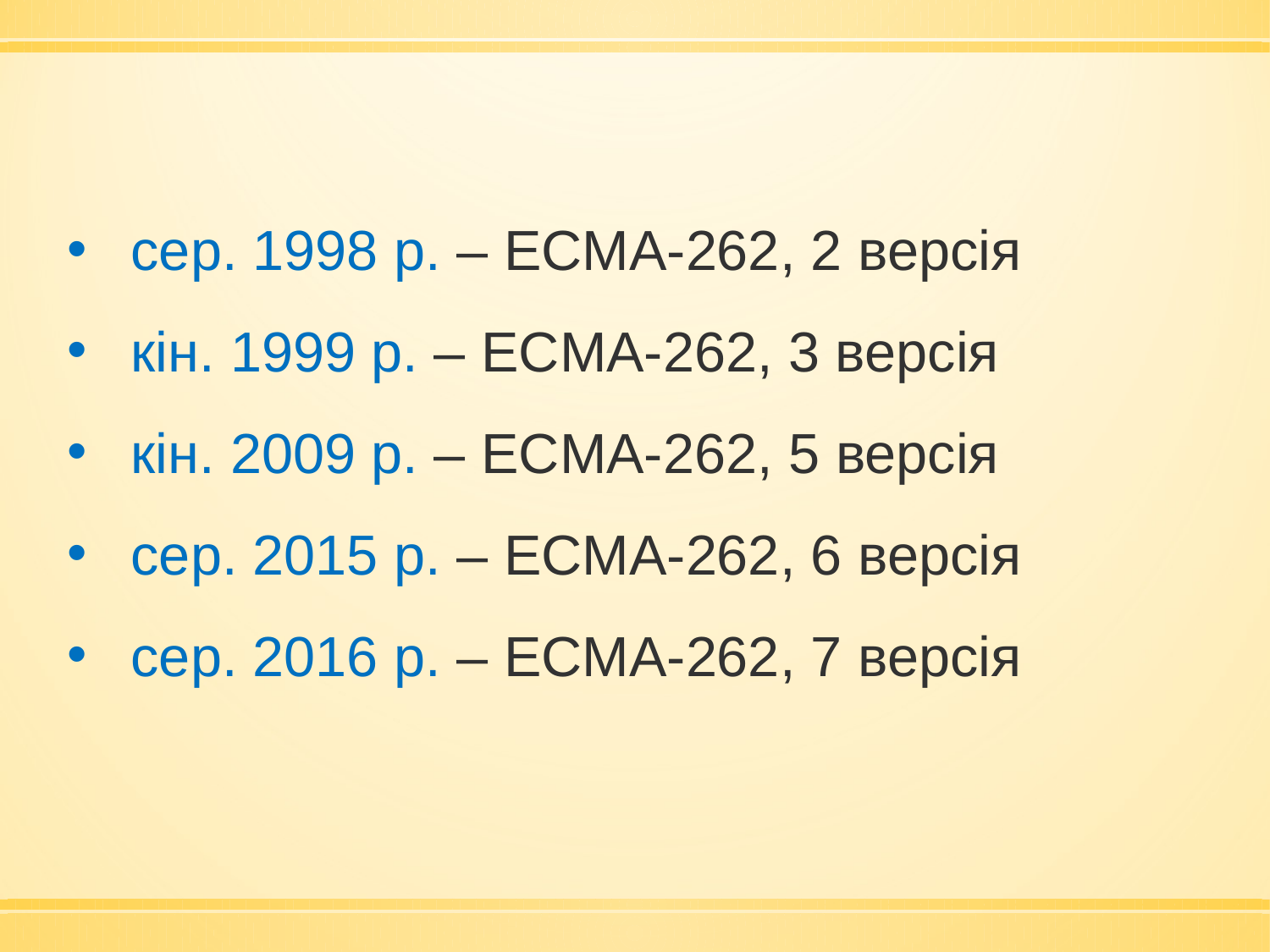

сер. 1998 р. – ECMA-262, 2 версія
кін. 1999 р. – ECMA-262, 3 версія
кін. 2009 р. – ECMA-262, 5 версія
сер. 2015 р. – ECMA-262, 6 версія
сер. 2016 р. – ECMA-262, 7 версія